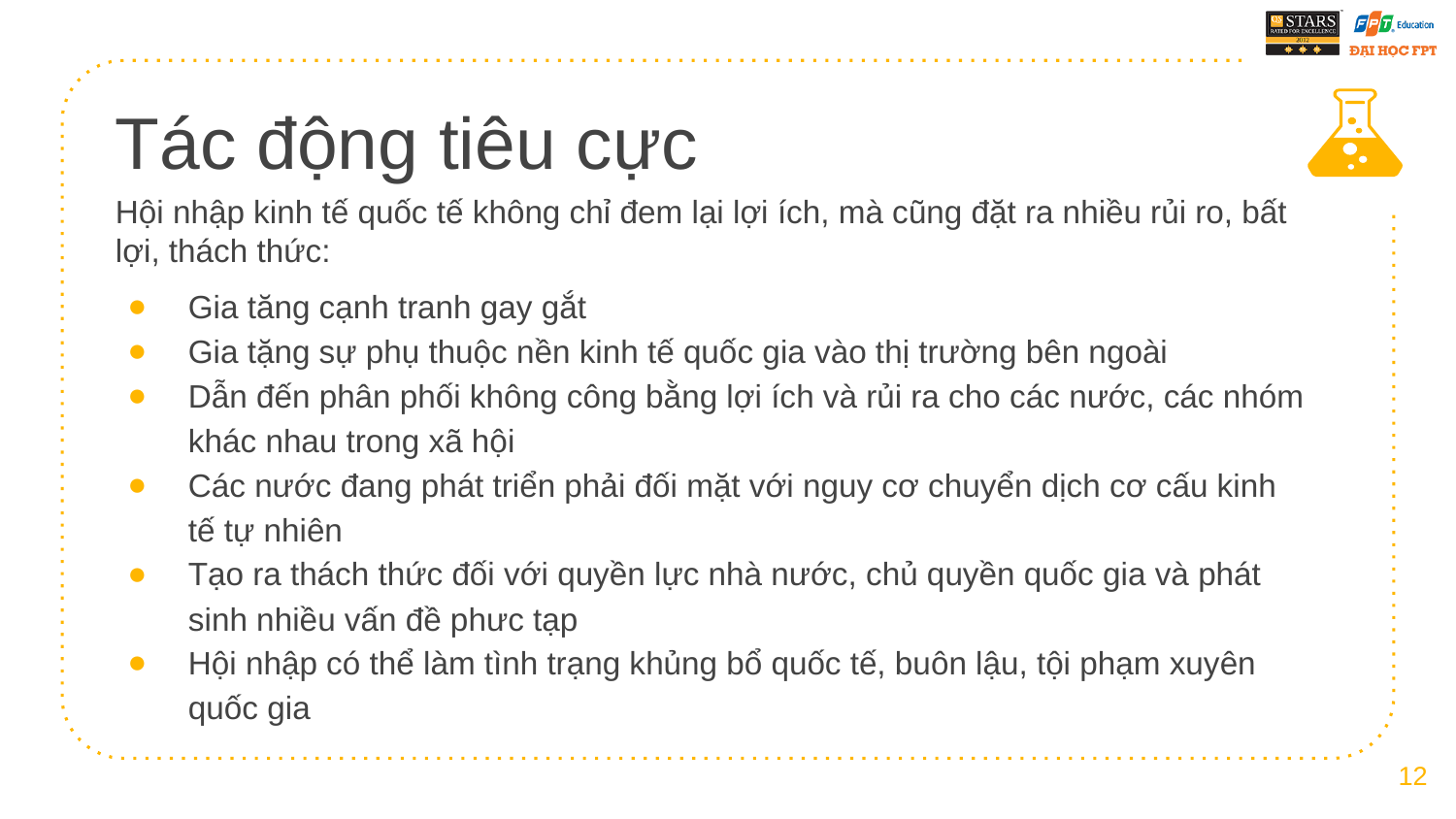

# Tác động tiêu cực

Hội nhập kinh tế quốc tế không chỉ đem lại lợi ích, mà cũng đặt ra nhiều rủi ro, bất lợi, thách thức:
Gia tăng cạnh tranh gay gắt
Gia tặng sự phụ thuộc nền kinh tế quốc gia vào thị trường bên ngoài
Dẫn đến phân phối không công bằng lợi ích và rủi ra cho các nước, các nhóm khác nhau trong xã hội
Các nước đang phát triển phải đối mặt với nguy cơ chuyển dịch cơ cấu kinh tế tự nhiên
Tạo ra thách thức đối với quyền lực nhà nước, chủ quyền quốc gia và phát sinh nhiều vấn đề phưc tạp
Hội nhập có thể làm tình trạng khủng bổ quốc tế, buôn lậu, tội phạm xuyên quốc gia
12